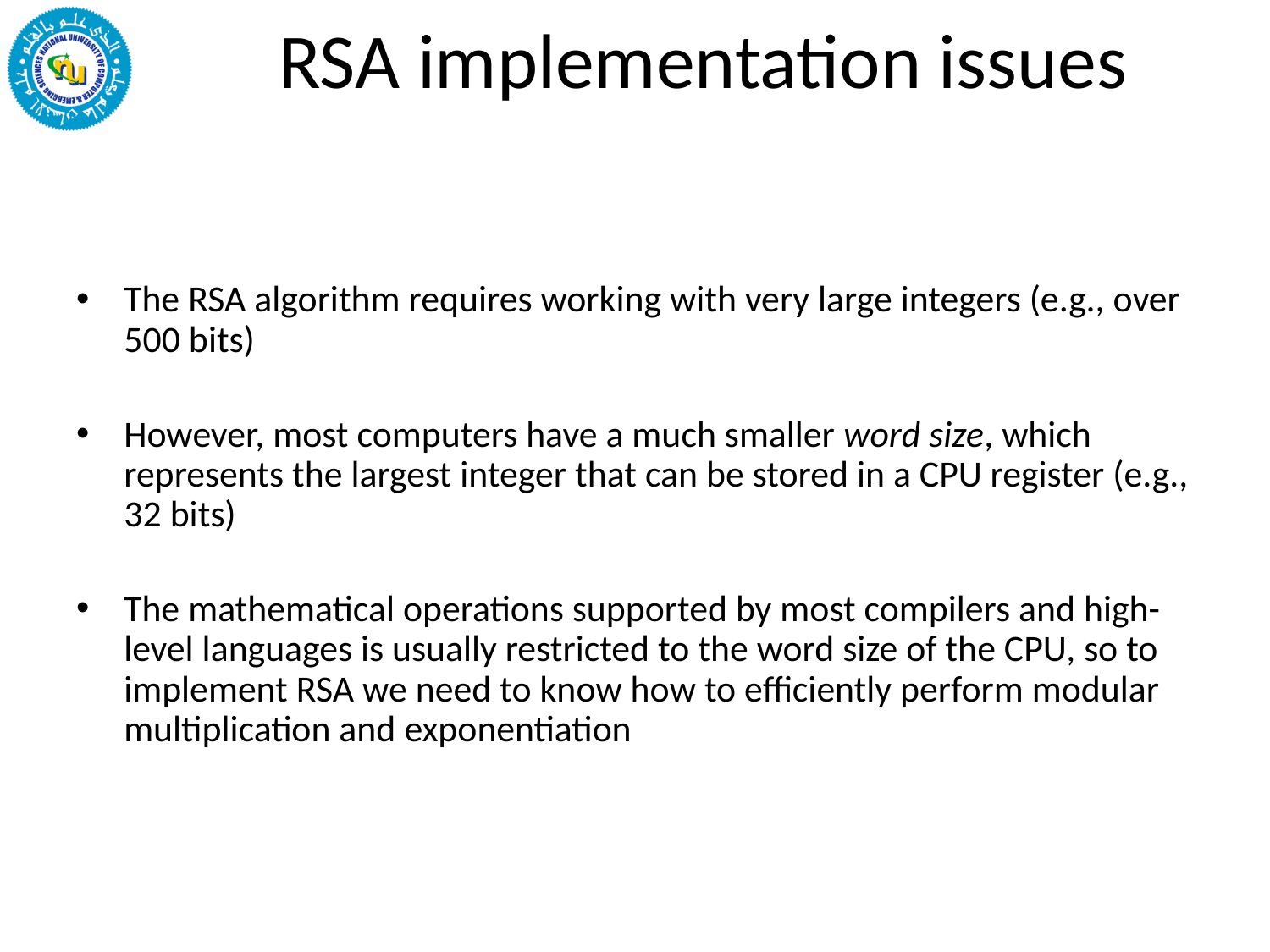

# RSA implementation issues

The RSA algorithm requires working with very large integers (e.g., over 500 bits)

However, most computers have a much smaller word size, which represents the largest integer that can be stored in a CPU register (e.g., 32 bits)

The mathematical operations supported by most compilers and high-level languages is usually restricted to the word size of the CPU, so to implement RSA we need to know how to efficiently perform modular multiplication and exponentiation